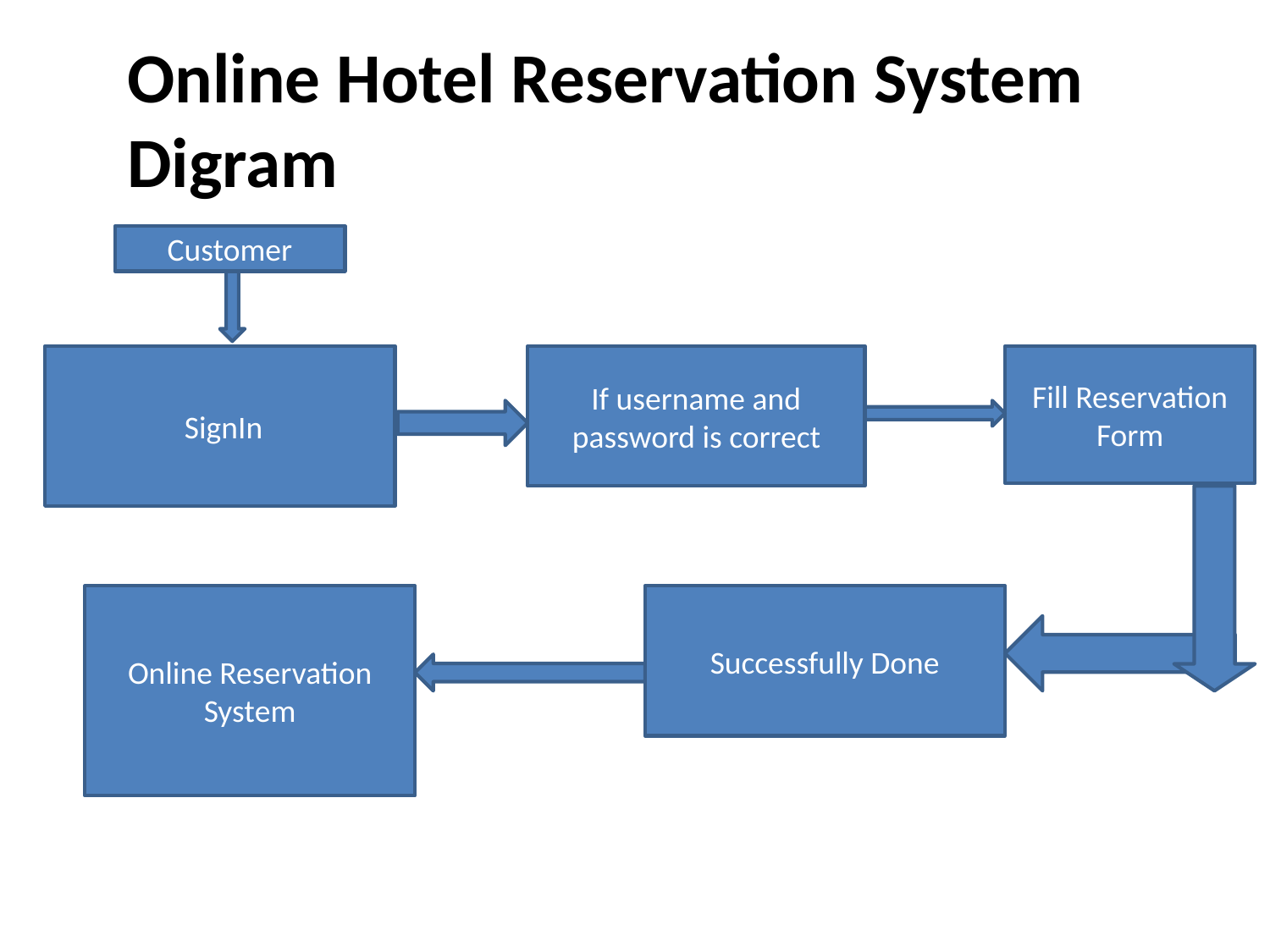

Online Hotel Reservation System Digram
Customer

 SignIn
If username and password is correct
Fill Reservation Form

Online Reservation System
Successfully Done